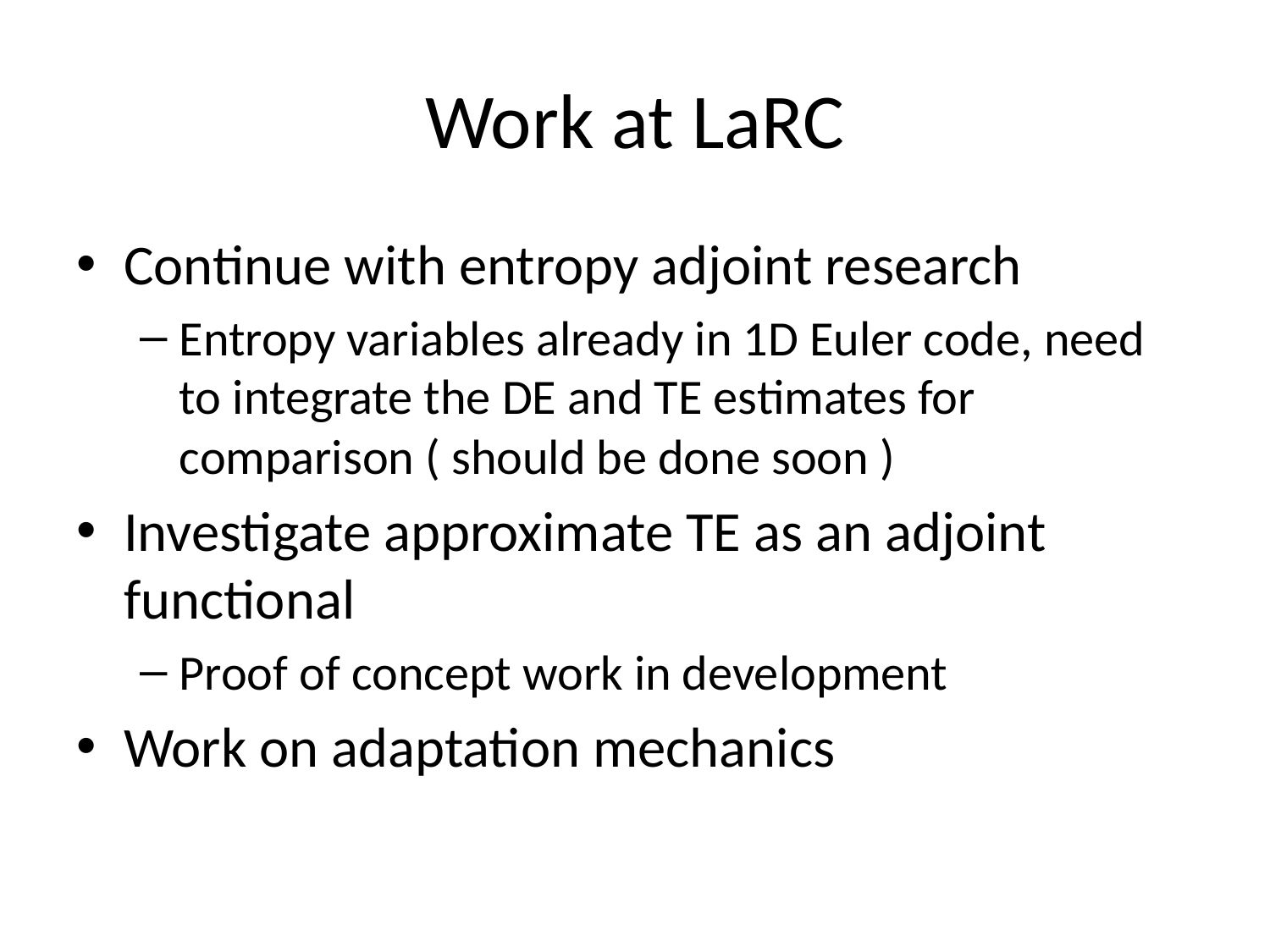

# Work at LaRC
Continue with entropy adjoint research
Entropy variables already in 1D Euler code, need to integrate the DE and TE estimates for comparison ( should be done soon )
Investigate approximate TE as an adjoint functional
Proof of concept work in development
Work on adaptation mechanics